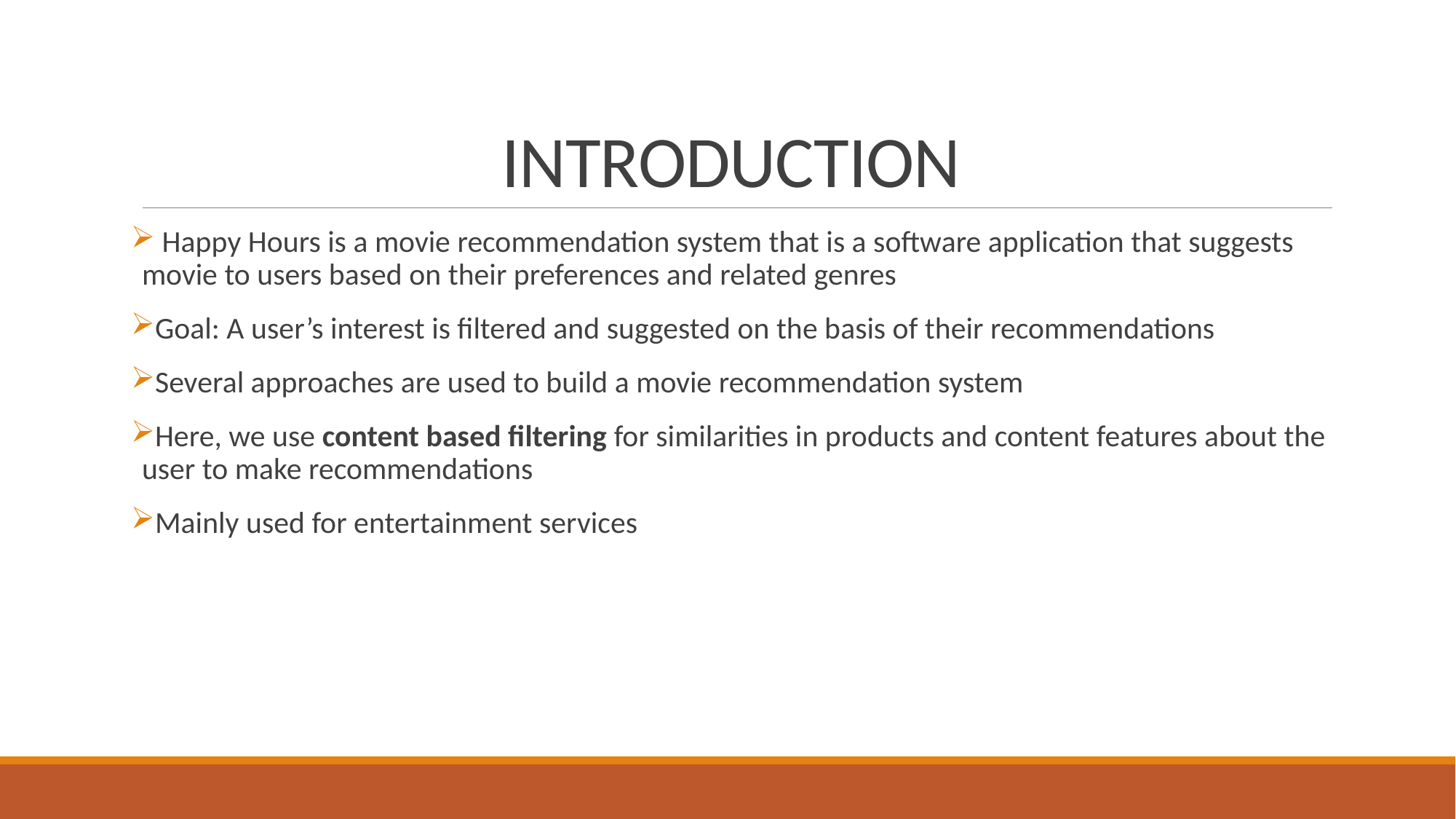

# INTRODUCTION
 Happy Hours is a movie recommendation system that is a software application that suggests movie to users based on their preferences and related genres
Goal: A user’s interest is filtered and suggested on the basis of their recommendations
Several approaches are used to build a movie recommendation system
Here, we use content based filtering for similarities in products and content features about the user to make recommendations
Mainly used for entertainment services